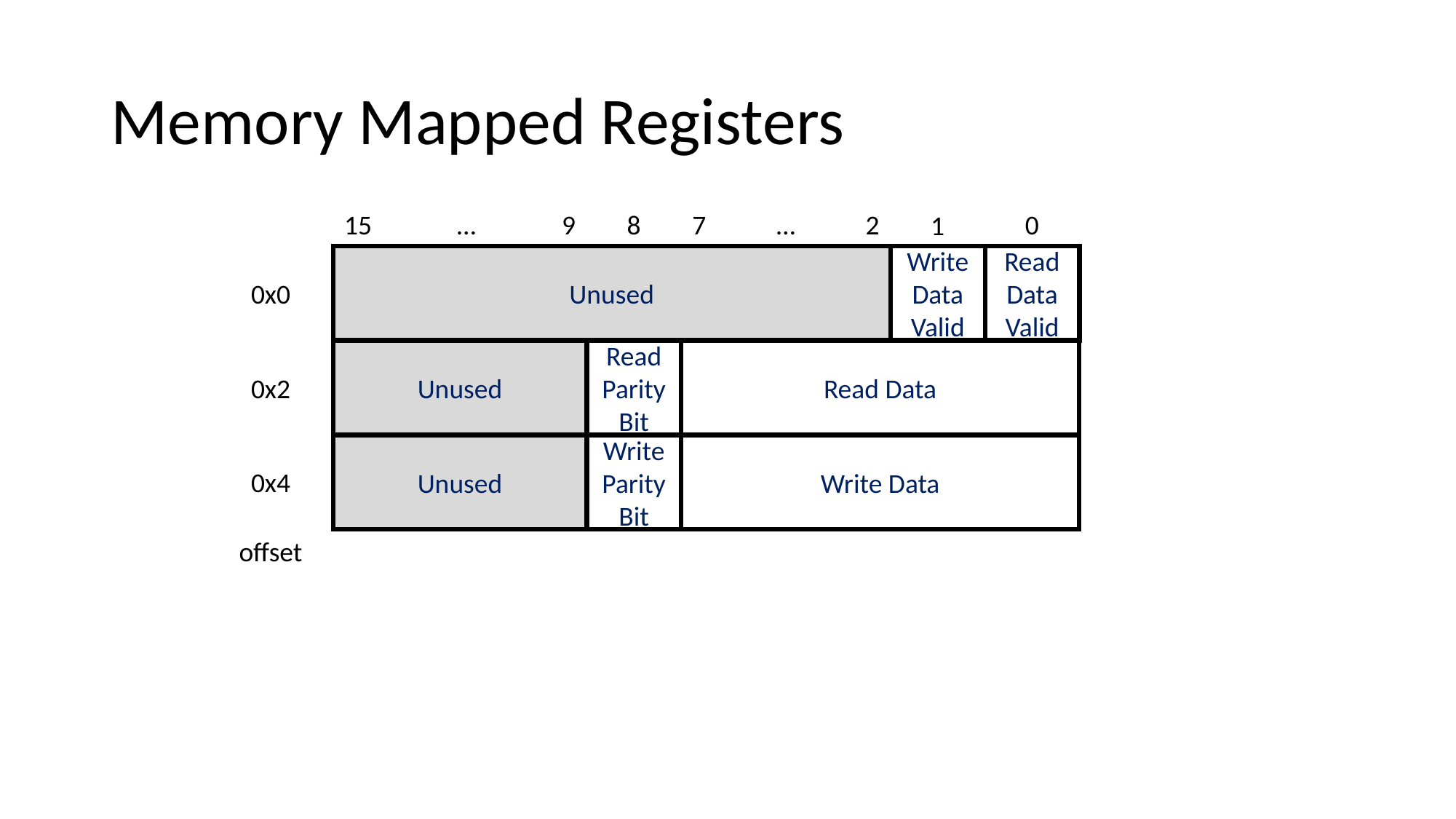

# Memory Mapped Registers
15
…
9
8
7
…
2
0
1
Unused
Write Data Valid
Read Data Valid
0x0
Read Data
Unused
Read Parity Bit
0x2
Unused
Write Parity Bit
Write Data
0x4
offset